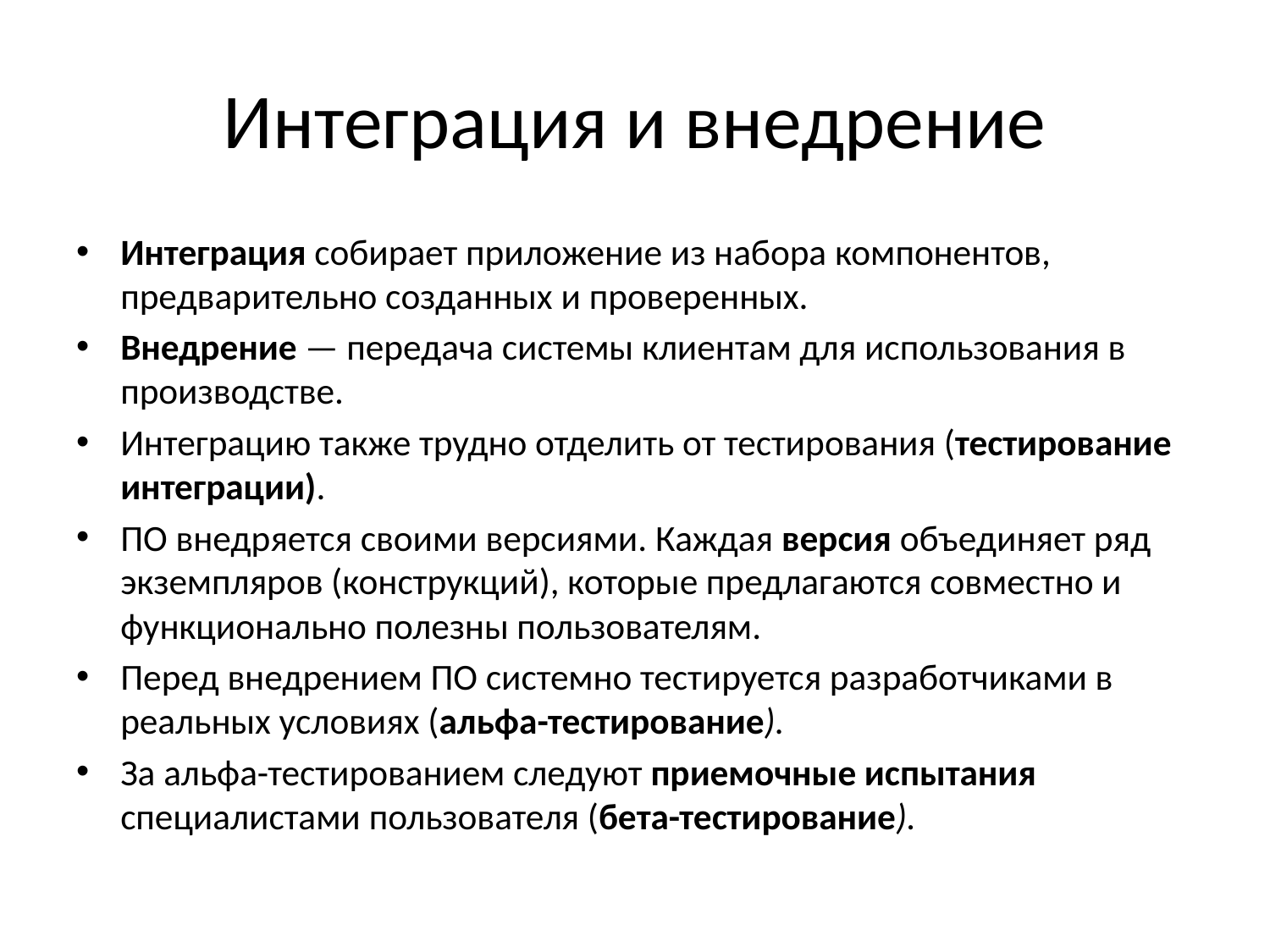

# Интеграция и внедрение
Интеграция собирает приложение из набора компонентов, предварительно созданных и проверенных.
Внедрение — передача системы клиентам для использования в производстве.
Интеграцию также трудно отделить от тестирования (тестирование интеграции).
ПО внедряется своими версиями. Каждая версия объединяет ряд экземпляров (конструкций), которые предлагаются совместно и функционально полезны пользователям.
Перед внедрением ПО системно тестируется разработчиками в реальных условиях (альфа-тестирование).
За альфа-тестированием следуют приемочные испытания специалистами пользователя (бета-тестирование).